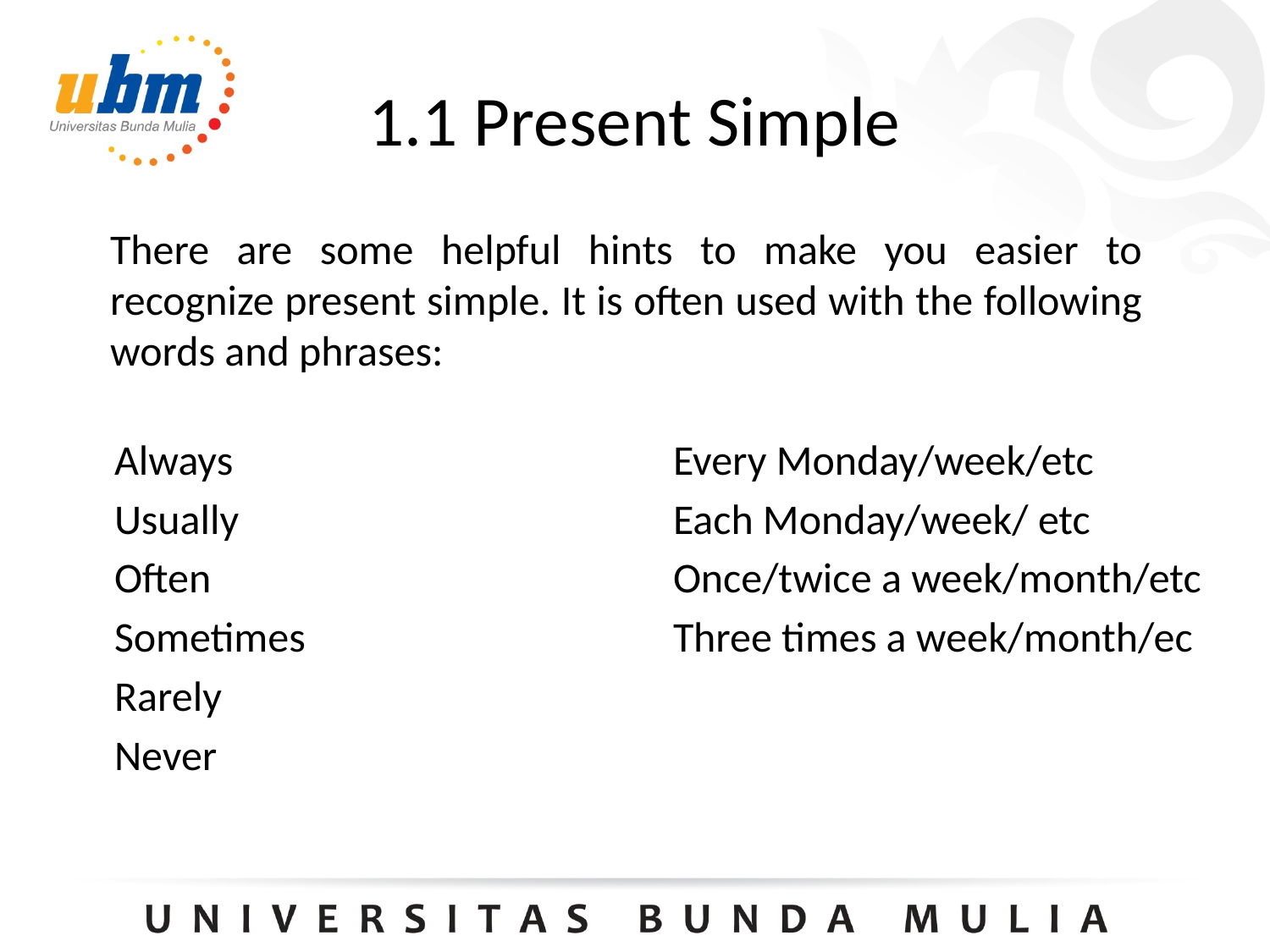

# 1.1 Present Simple
There are some helpful hints to make you easier to recognize present simple. It is often used with the following words and phrases:
Always
Usually
Often
Sometimes
Rarely
Never
Every Monday/week/etc
Each Monday/week/ etc
Once/twice a week/month/etc
Three times a week/month/ec